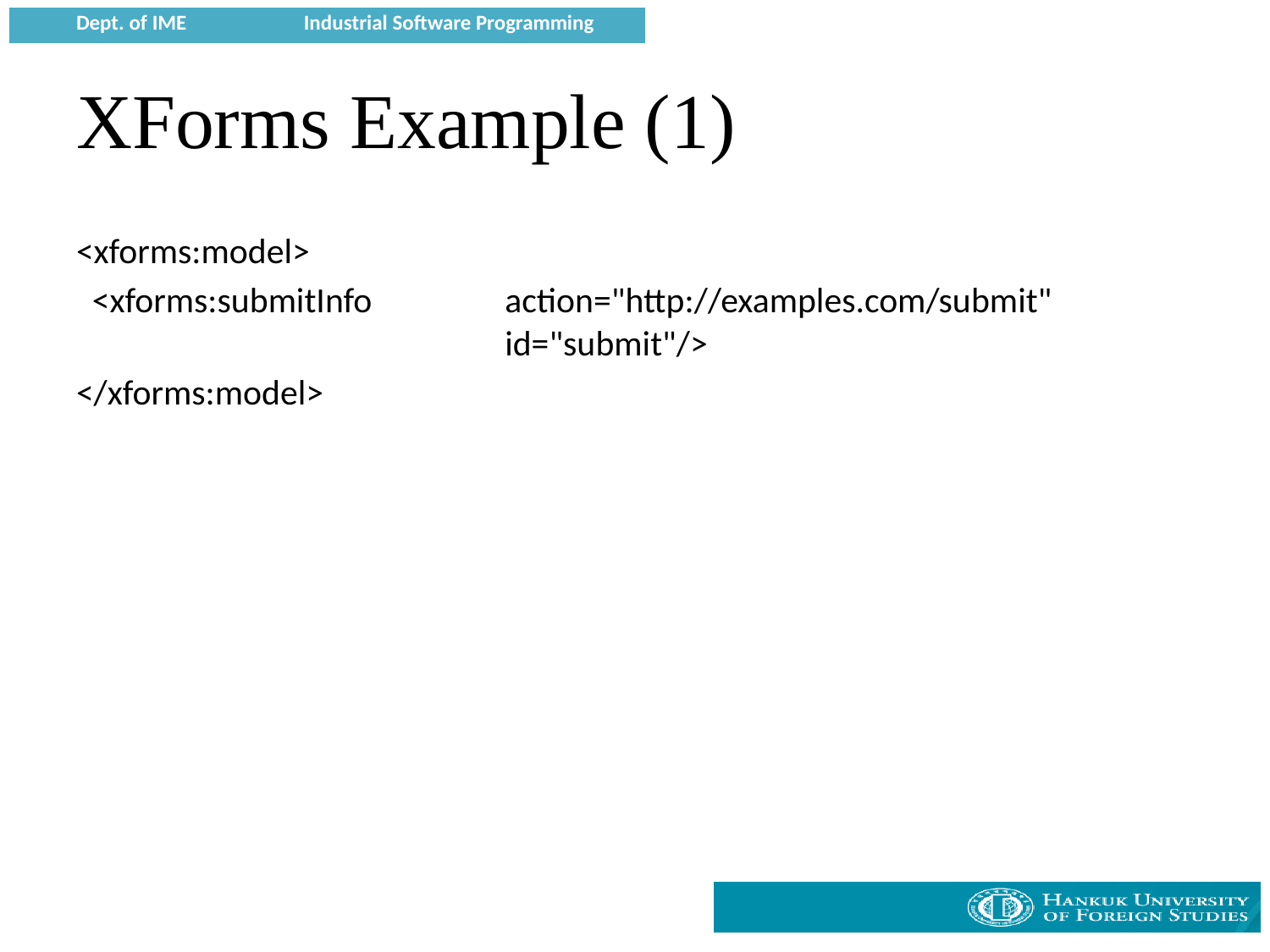

# XForms Example (1)
<xforms:model>
  <xforms:submitInfo 	action="http://examples.com/submit"
			id="submit"/>
</xforms:model>